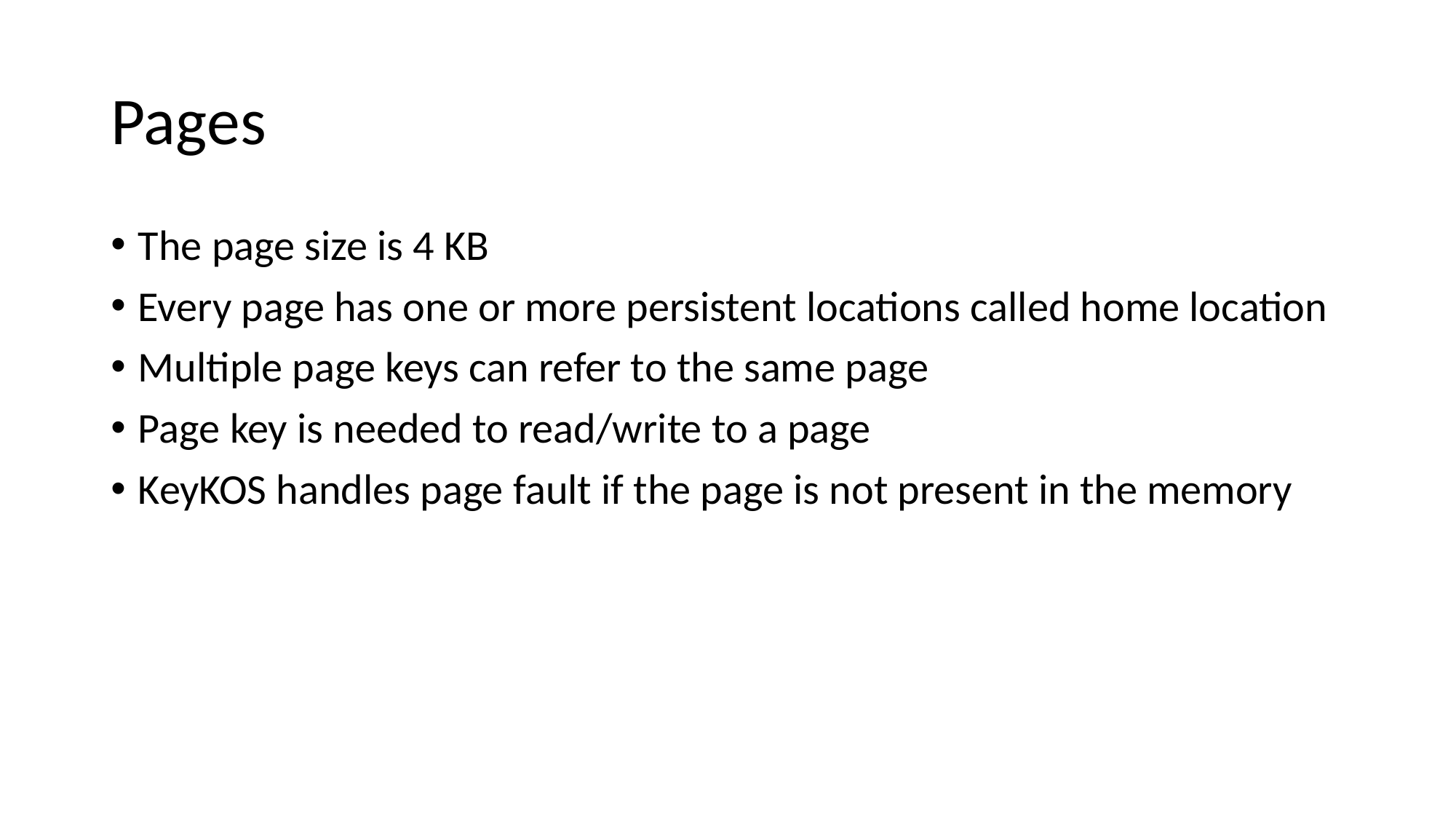

# Pages
The page size is 4 KB
Every page has one or more persistent locations called home location
Multiple page keys can refer to the same page
Page key is needed to read/write to a page
KeyKOS handles page fault if the page is not present in the memory